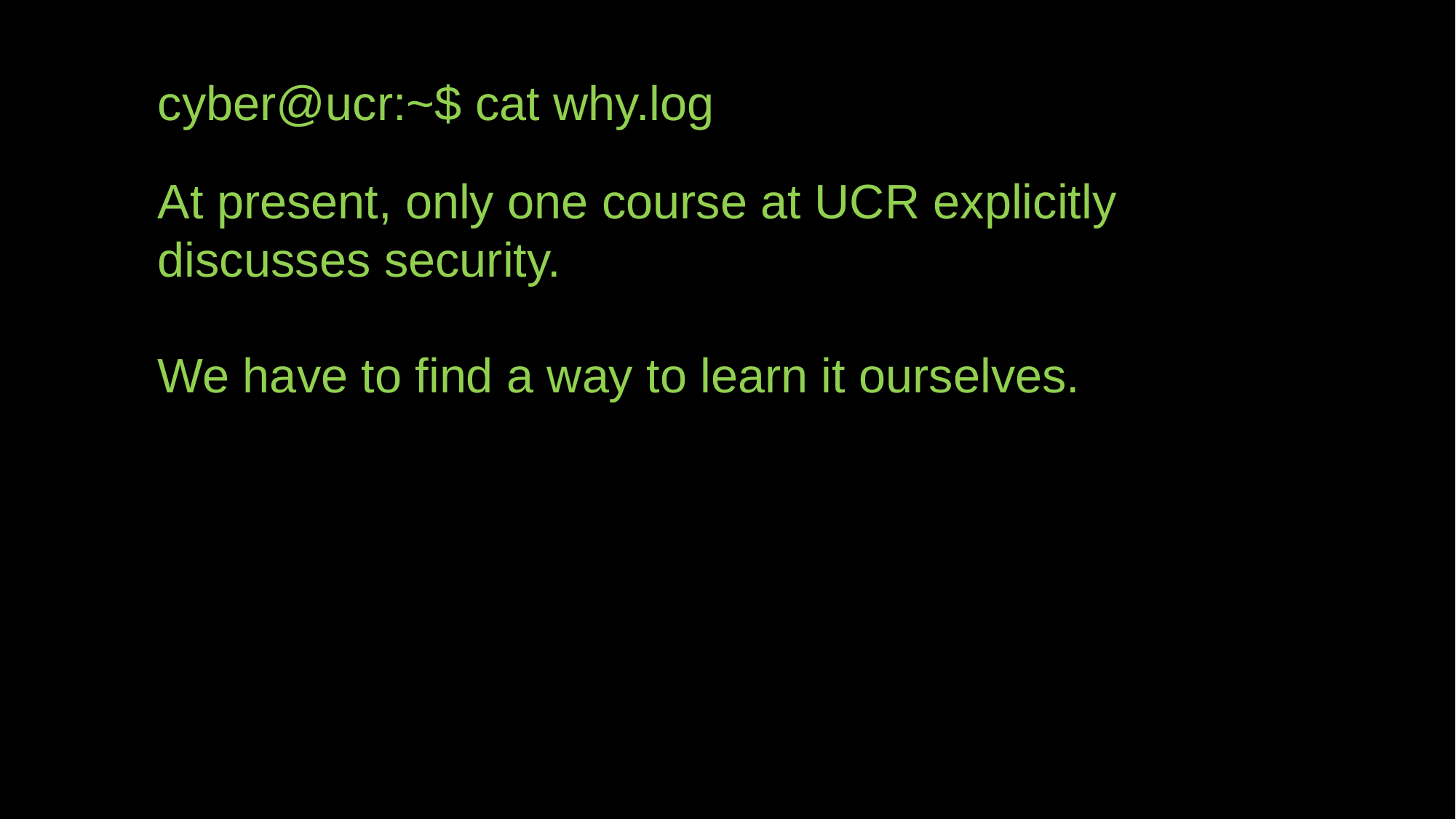

cyber@ucr:~$ cat why.log
At present, only one course at UCR explicitly discusses security.

We have to find a way to learn it ourselves.